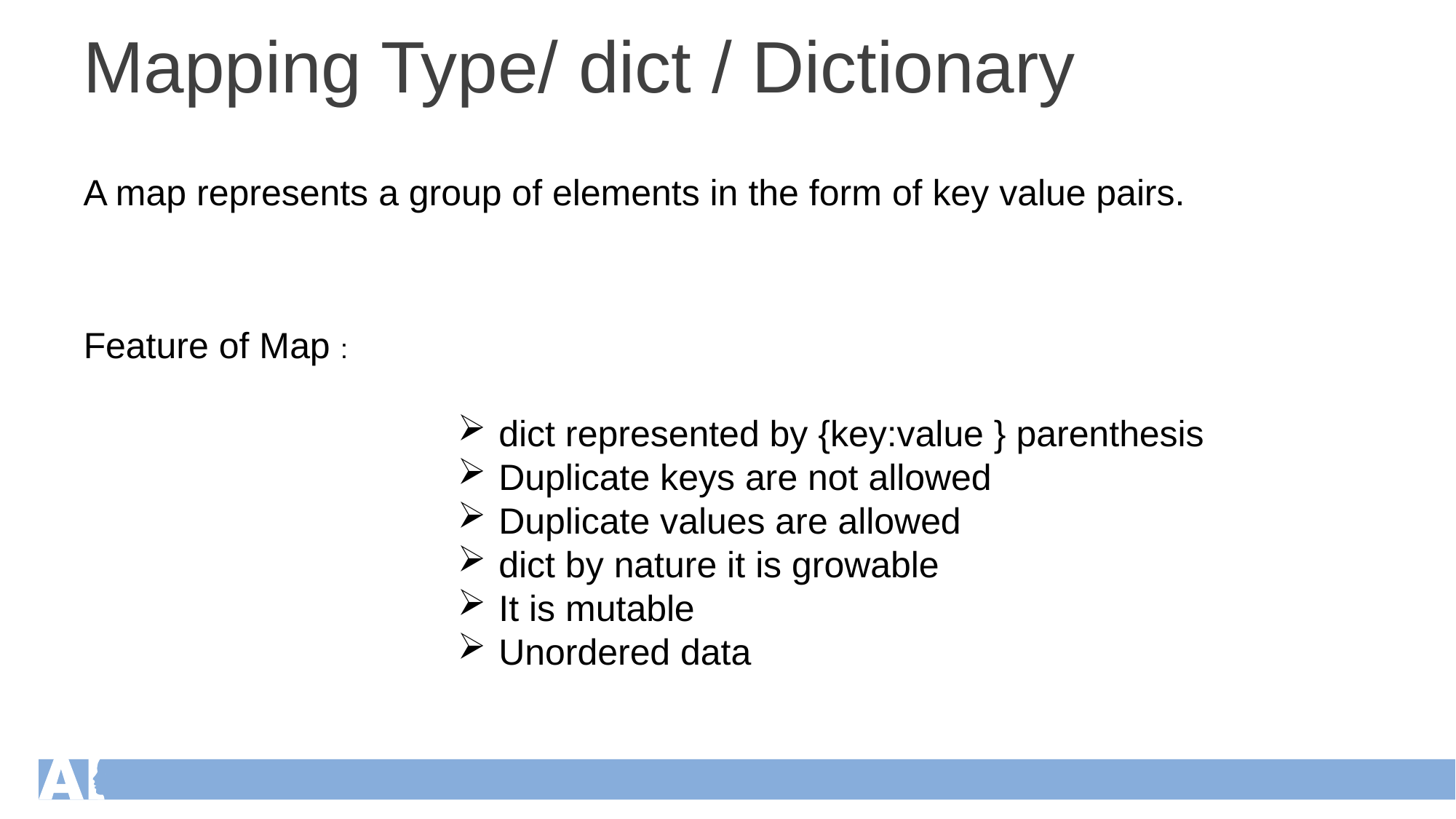

Mapping Type/ dict / Dictionary
A map represents a group of elements in the form of key value pairs.
Feature of Map :

dict represented by {key:value } parenthesis
Duplicate keys are not allowed
Duplicate values are allowed
dict by nature it is growable
It is mutable
Unordered data